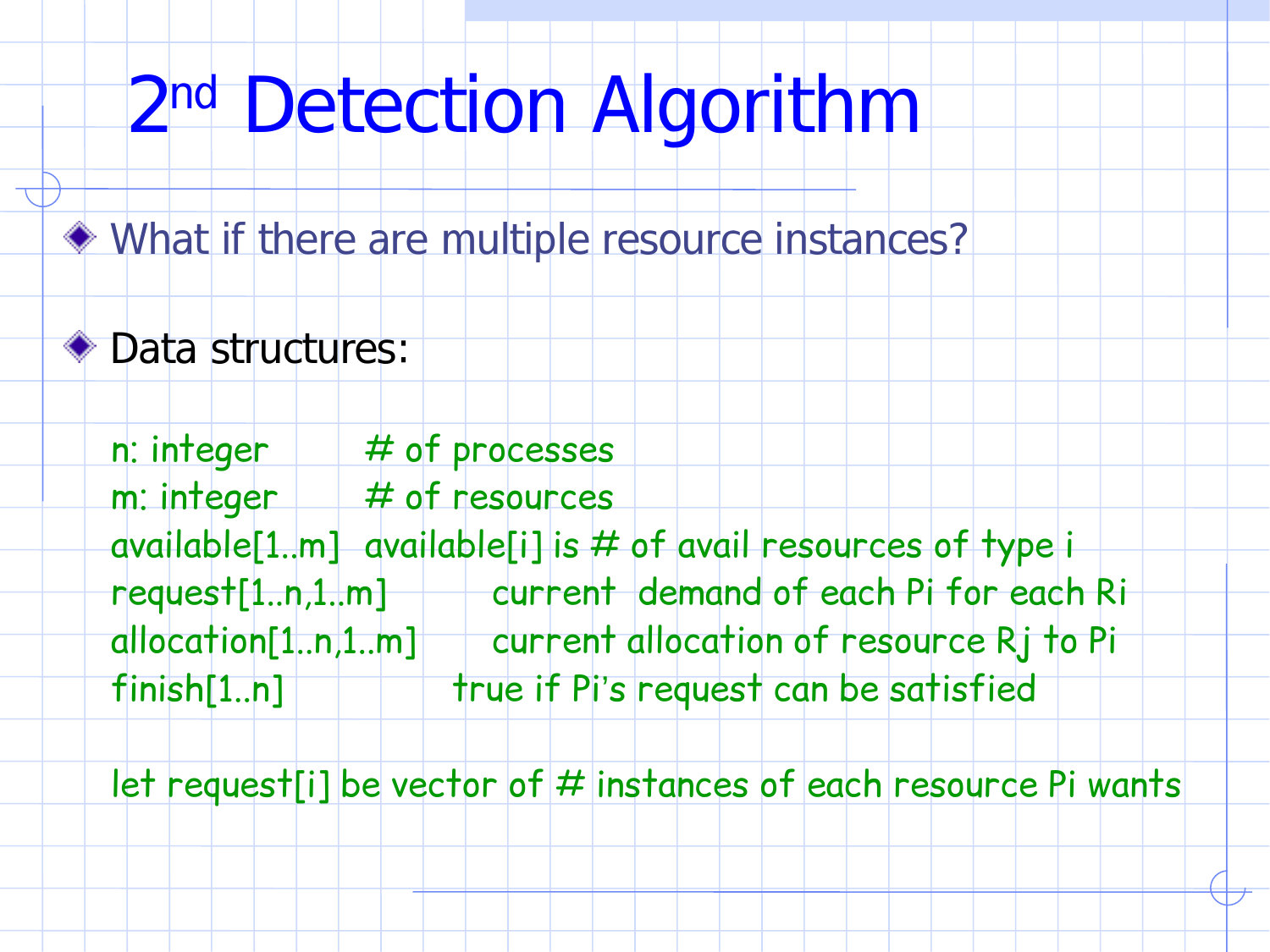

# 2nd Detection Algorithm
What if there are multiple resource instances?

Data structures:

	n: integer	# of processes
	m: integer	# of resources
	available[1..m]	available[i] is # of avail resources of type i
	request[1..n,1..m]	current  demand of each Pi for each Ri
	allocation[1..n,1..m]	current allocation of resource Rj to Pi
	finish[1..n]                true if Pi’s request can be satisfied

	let request[i] be vector of # instances of each resource Pi wants